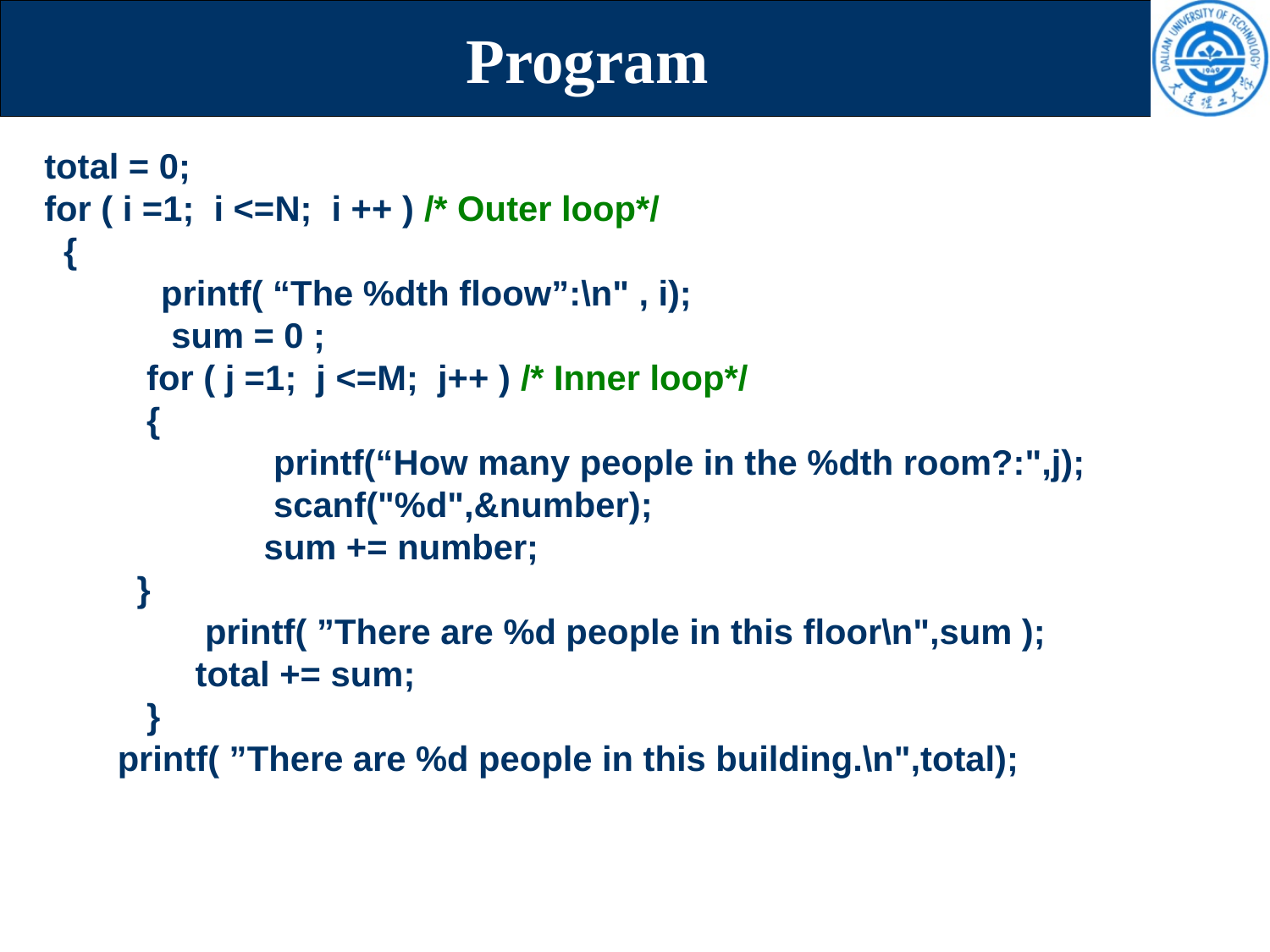

# Program
total = 0;
for ( i =1;  i <=N;  i ++ ) /* Outer loop*/
  {
            printf( “The %dth floow”:\n" , i);
	sum = 0 ;
    for ( j =1;  j <=M;  j++ ) /* Inner loop*/
    {
	    printf(“How many people in the %dth room?:",j);
	    scanf("%d",&number);
	   sum += number;
   }
          printf( ”There are %d people in this floor\n",sum );
         total += sum;
    }
 printf( ”There are %d people in this building.\n",total);